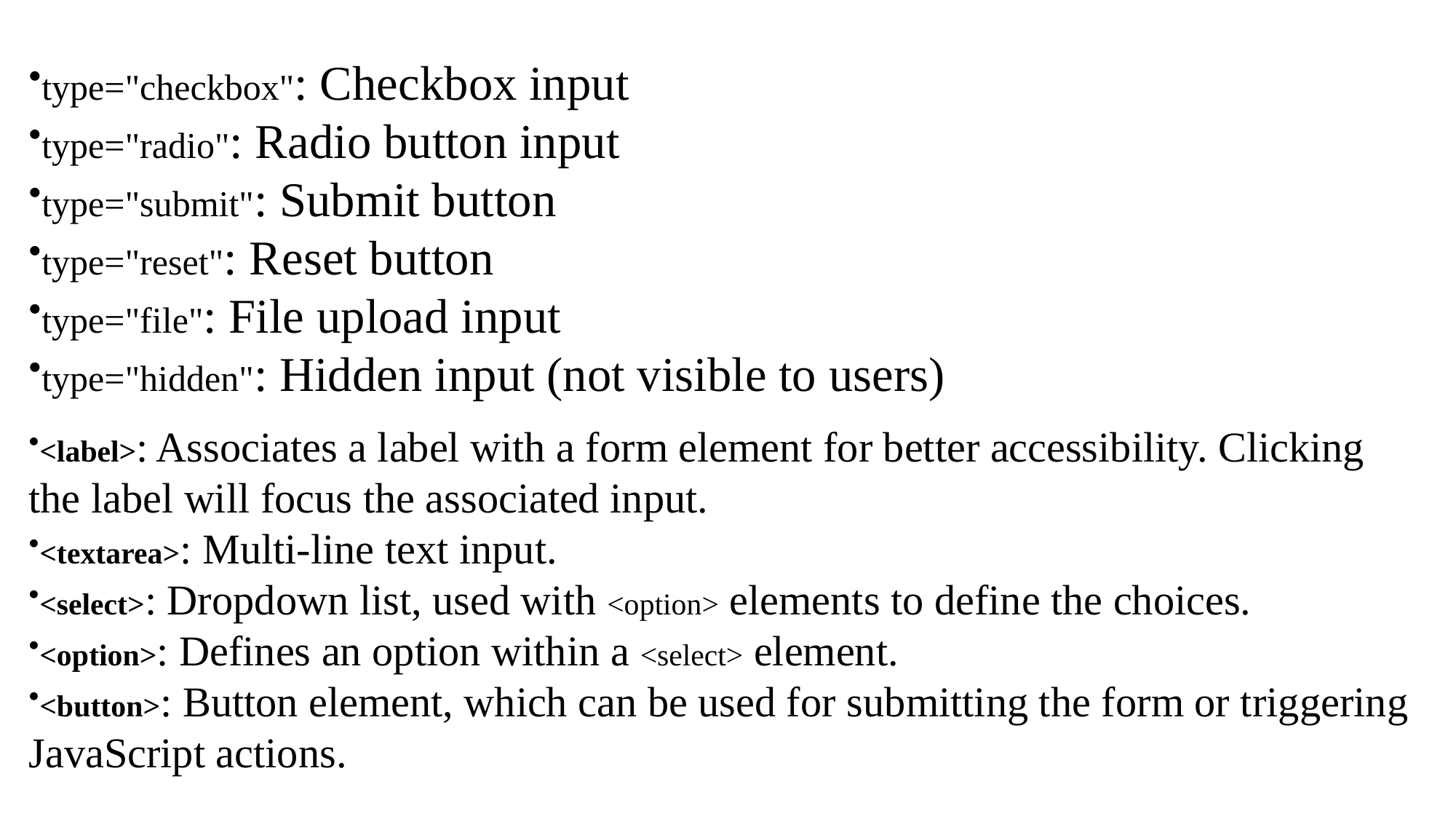

type="checkbox": Checkbox input
type="radio": Radio button input
type="submit": Submit button
type="reset": Reset button
type="file": File upload input
type="hidden": Hidden input (not visible to users)
<label>: Associates a label with a form element for better accessibility. Clicking the label will focus the associated input.
<textarea>: Multi-line text input.
<select>: Dropdown list, used with <option> elements to define the choices.
<option>: Defines an option within a <select> element.
<button>: Button element, which can be used for submitting the form or triggering JavaScript actions.